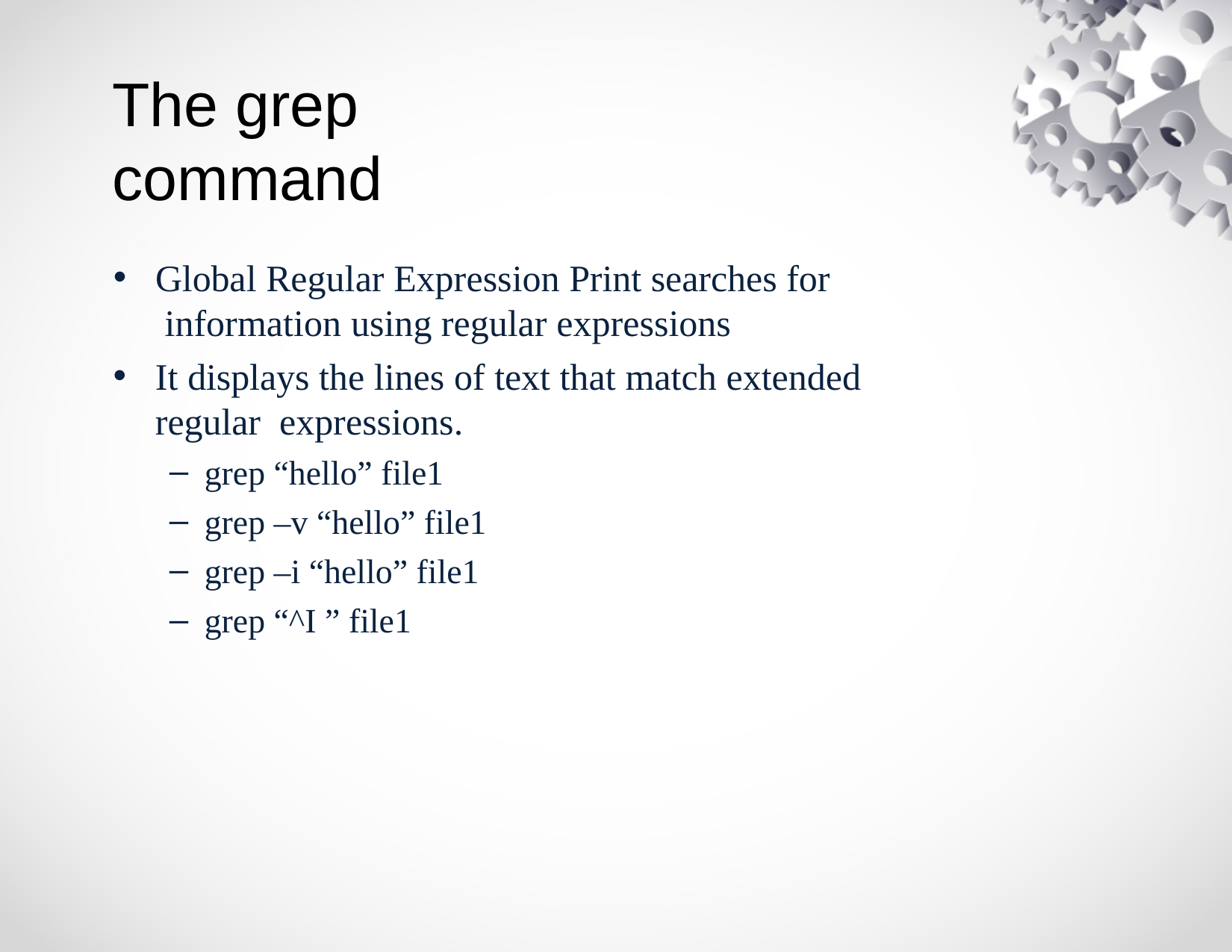

# The grep command
Global Regular Expression Print searches for  information using regular expressions
It displays the lines of text that match extended regular  expressions.
grep “hello” file1
grep –v “hello” file1
grep –i “hello” file1
grep “^I ” file1